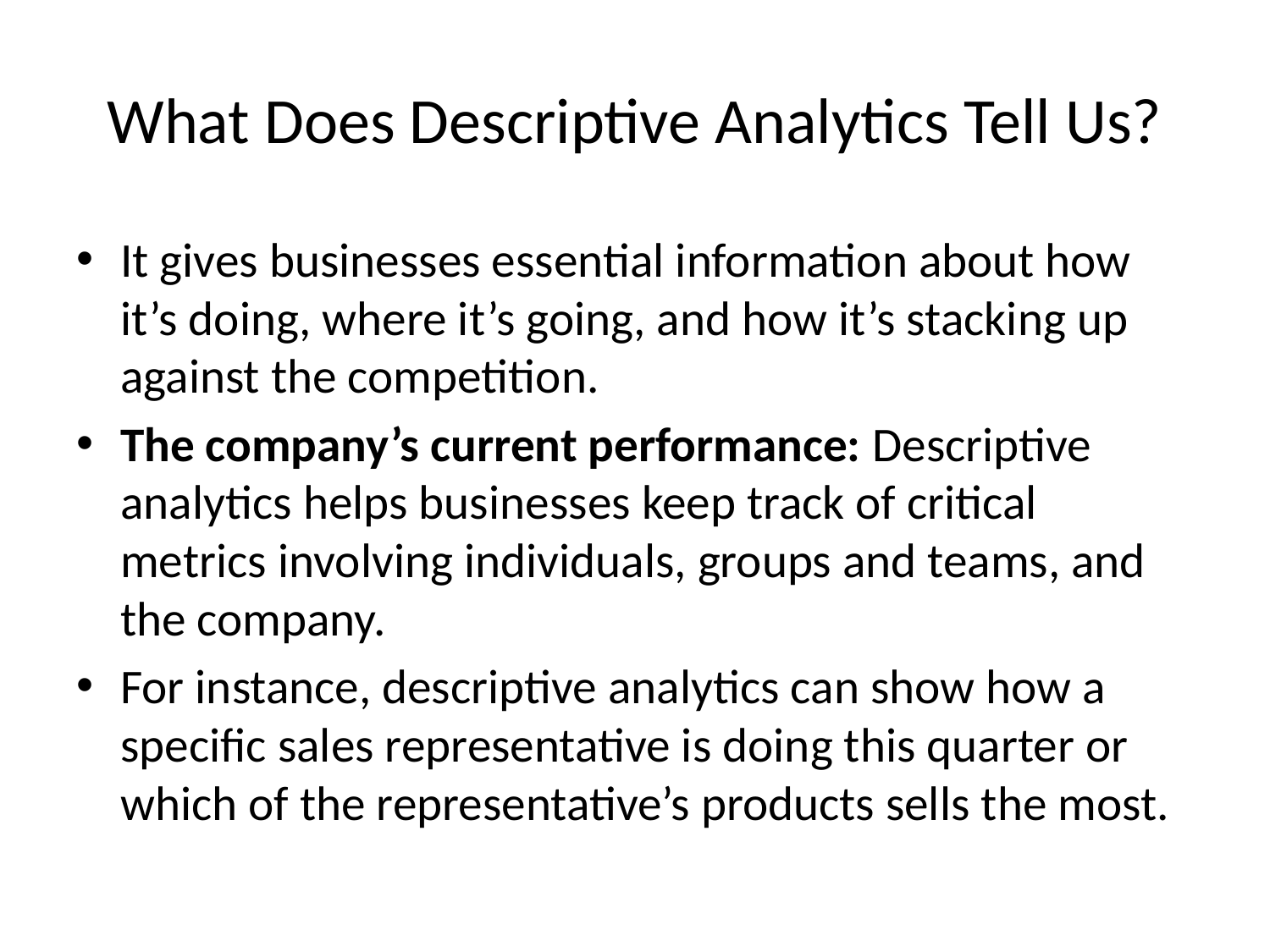

# What Does Descriptive Analytics Tell Us?
It gives businesses essential information about how it’s doing, where it’s going, and how it’s stacking up against the competition.
The company’s current performance: Descriptive analytics helps businesses keep track of critical metrics involving individuals, groups and teams, and the company.
For instance, descriptive analytics can show how a specific sales representative is doing this quarter or which of the representative’s products sells the most.